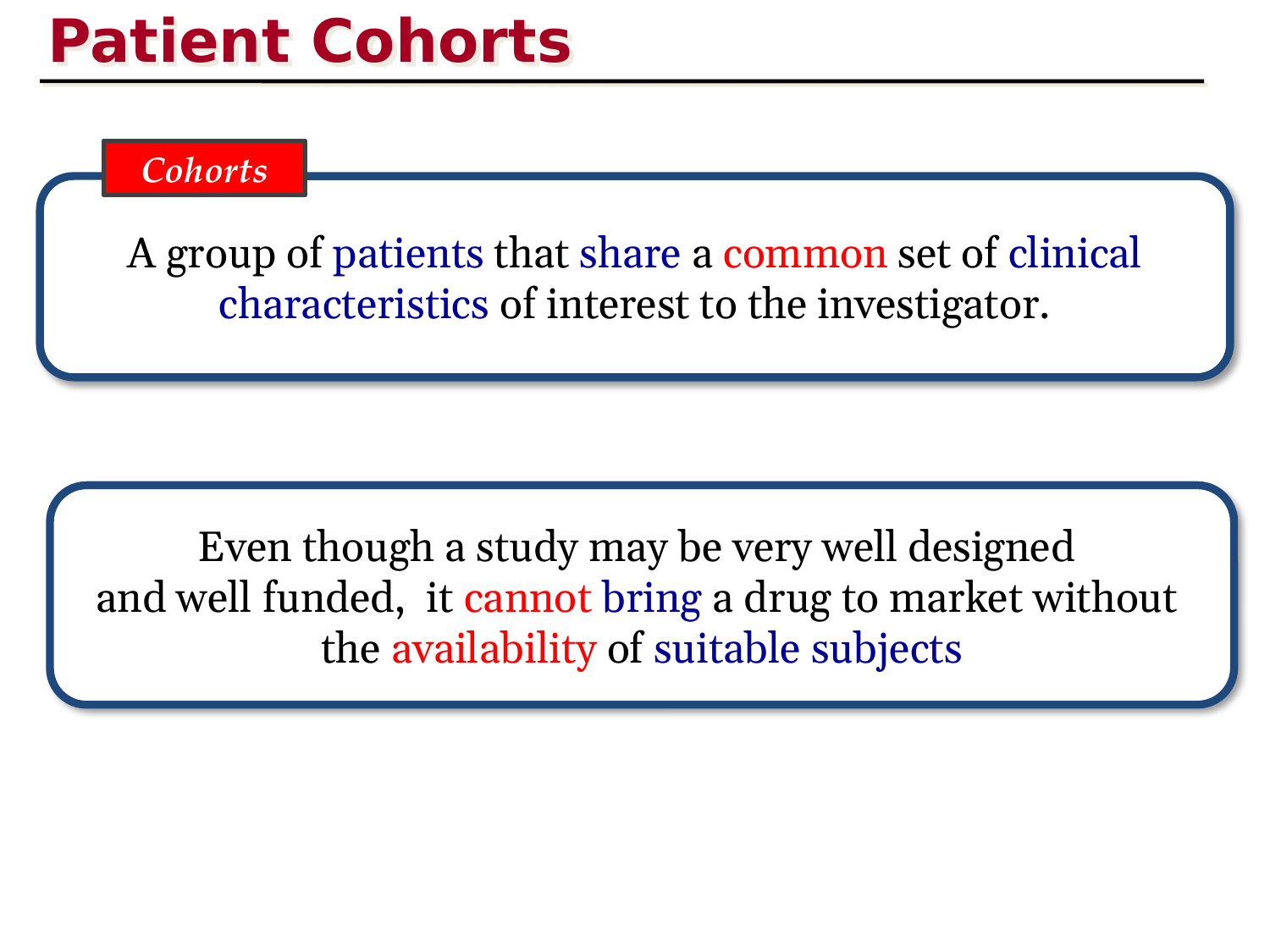

# Patient Cohorts

Cohorts

A group of patients that share a common set of clinical
characteristics of interest to the investigator.

Even though a study may be very well designed
and well funded,  it cannot bring a drug to market without
the availability of suitable subjects